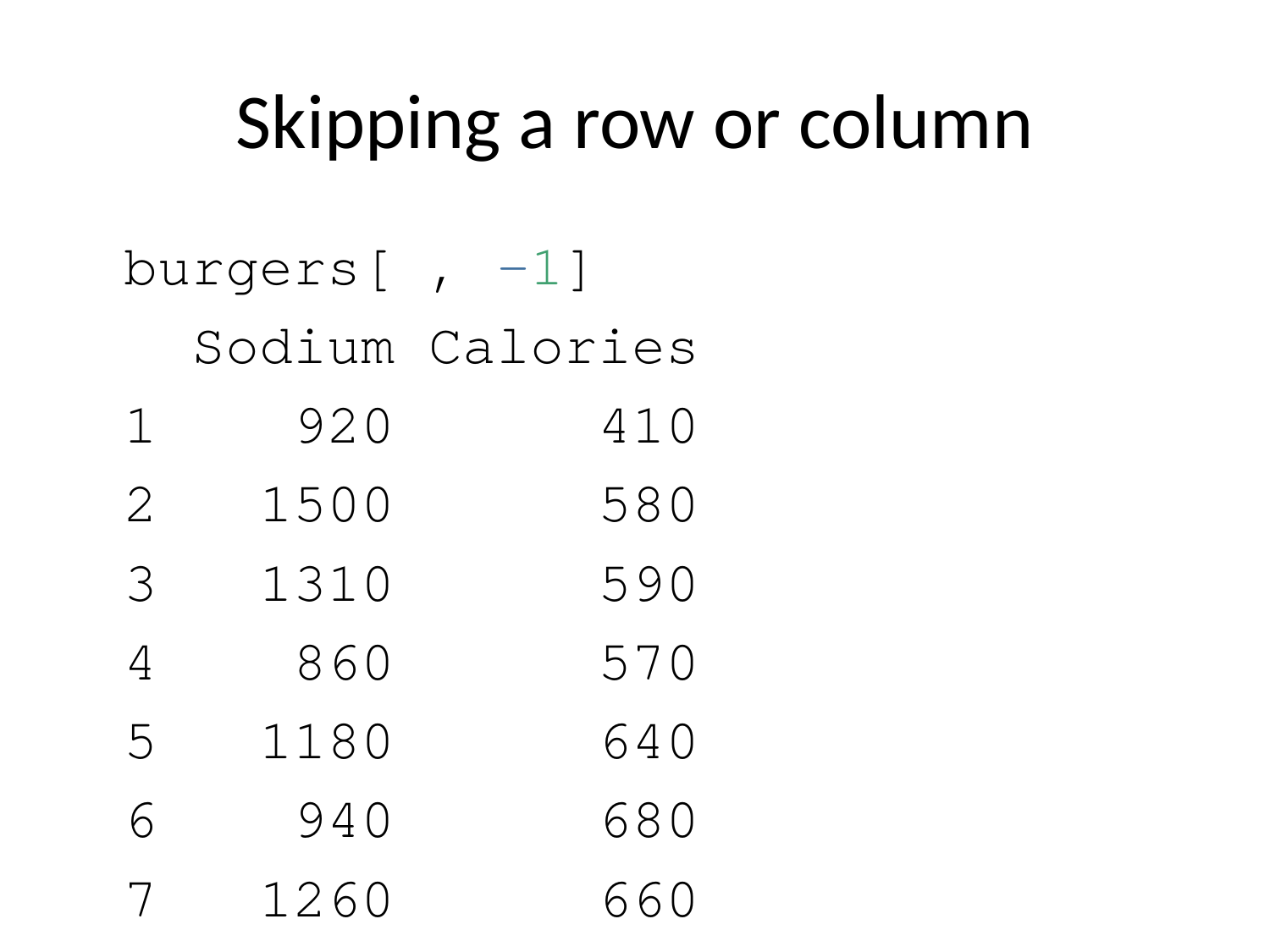

# Skipping a row or column
burgers[ , -1]
  Sodium Calories
1    920      410
2   1500      580
3   1310      590
4    860      570
5   1180      640
6    940      680
7   1260      660